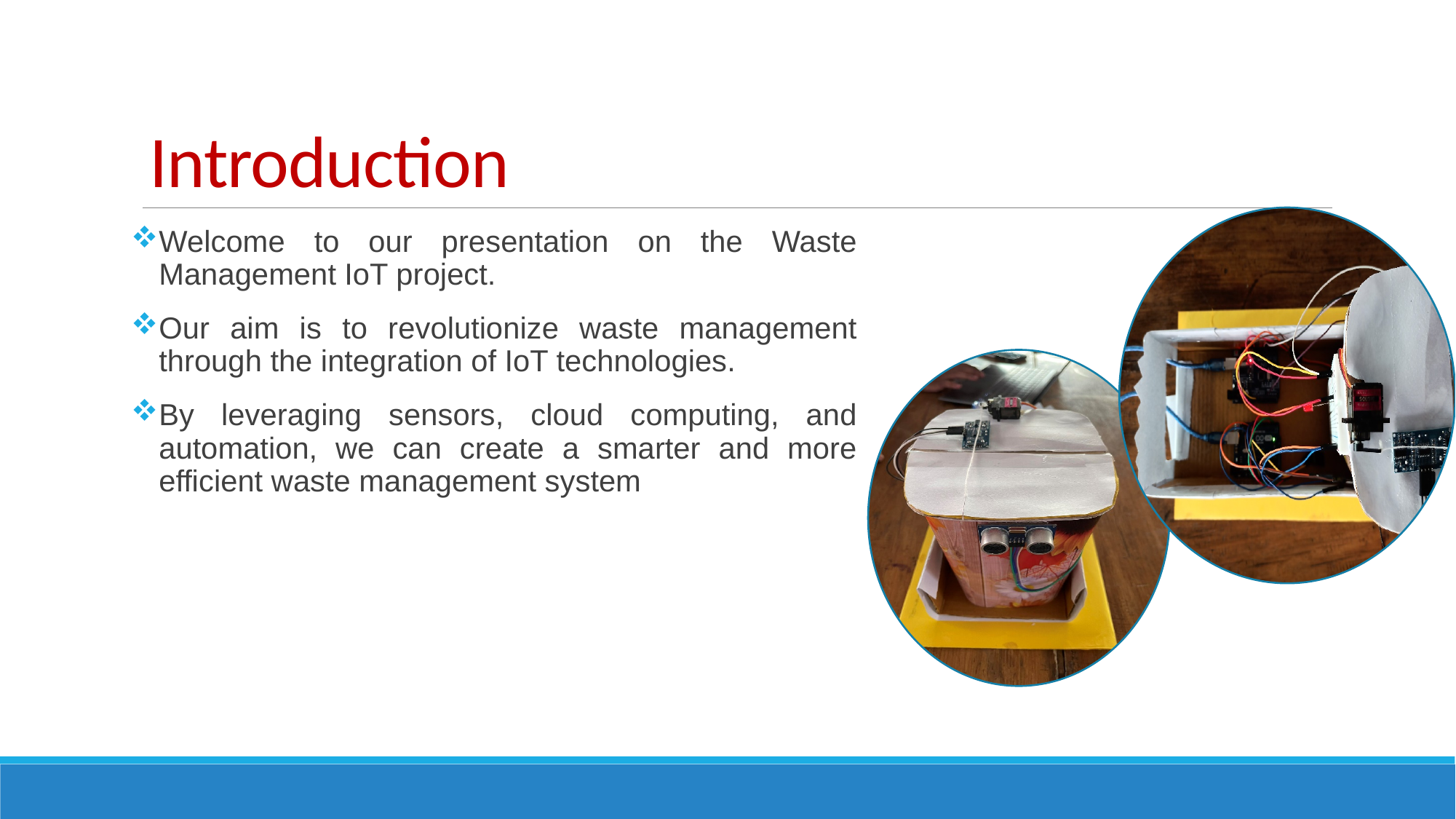

# Introduction
Welcome to our presentation on the Waste Management IoT project.
Our aim is to revolutionize waste management through the integration of IoT technologies.
By leveraging sensors, cloud computing, and automation, we can create a smarter and more efficient waste management system